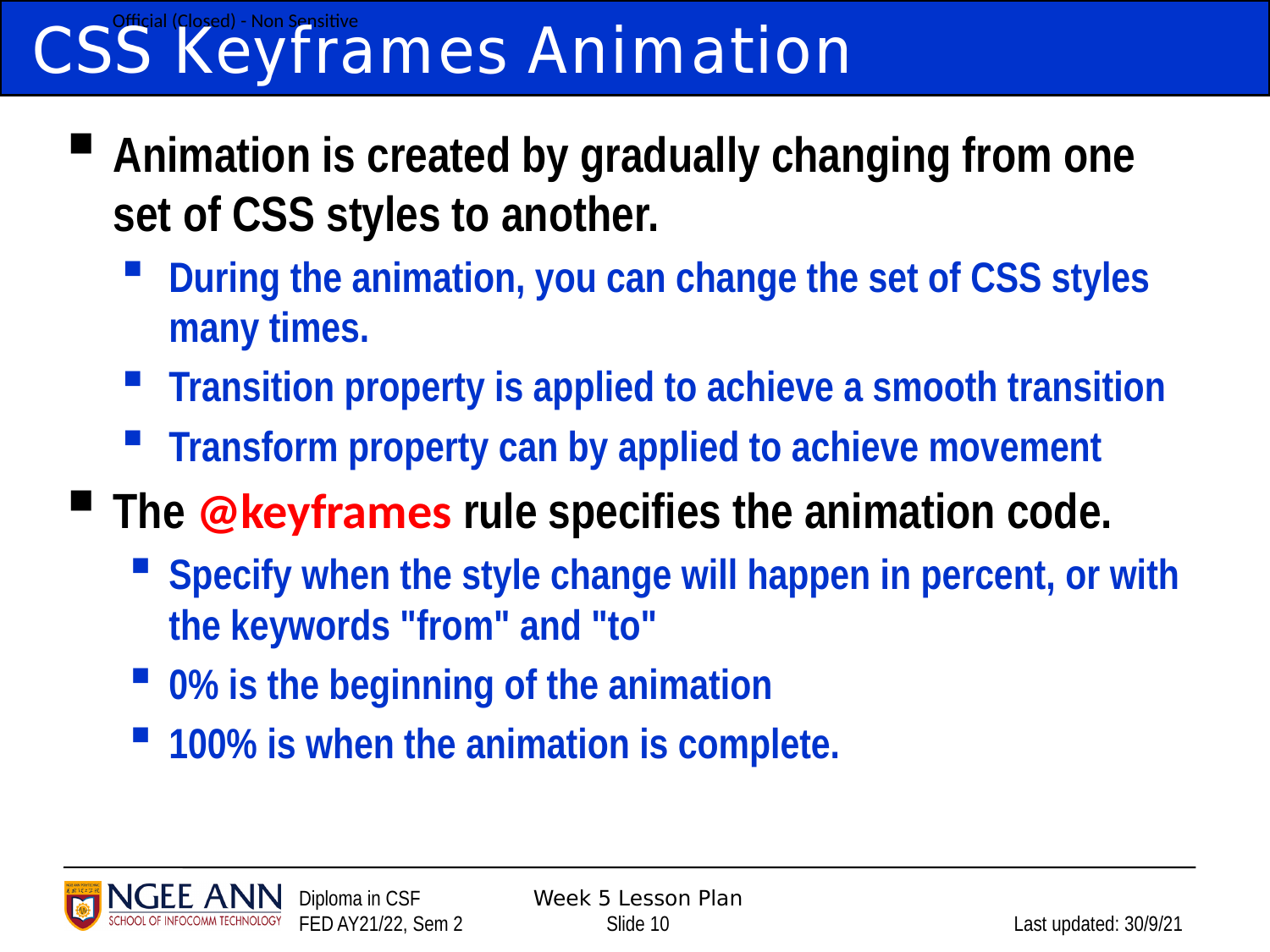

# CSS Keyframes Animation
Animation is created by gradually changing from one set of CSS styles to another.
During the animation, you can change the set of CSS styles many times.
Transition property is applied to achieve a smooth transition
Transform property can by applied to achieve movement
The @keyframes rule specifies the animation code.
Specify when the style change will happen in percent, or with the keywords "from" and "to"
0% is the beginning of the animation
100% is when the animation is complete.